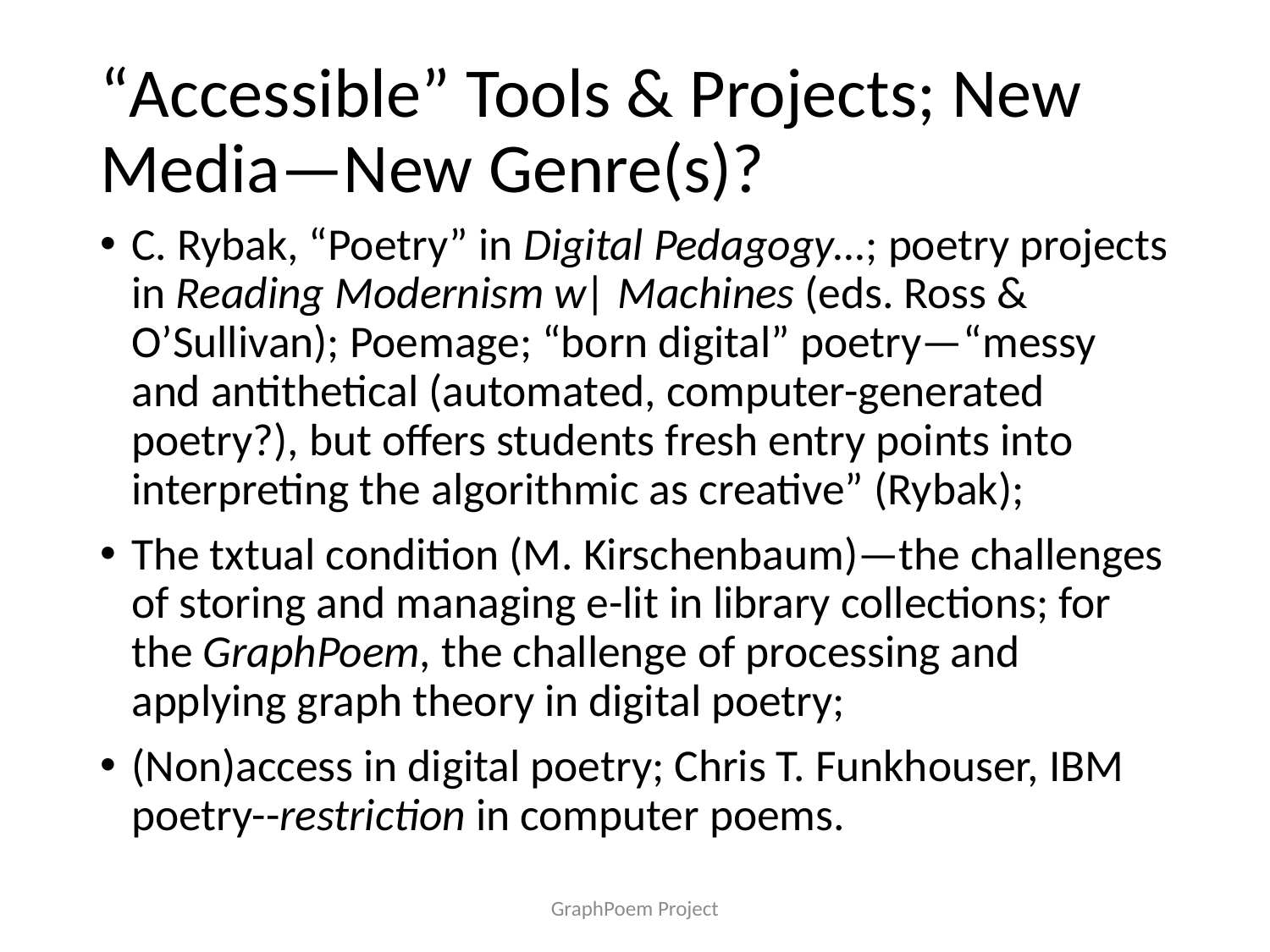

# “Accessible” Tools & Projects; New Media—New Genre(s)?
C. Rybak, “Poetry” in Digital Pedagogy…; poetry projects in Reading Modernism w| Machines (eds. Ross & O’Sullivan); Poemage; “born digital” poetry—“messy and antithetical (automated, computer-generated poetry?), but offers students fresh entry points into interpreting the algorithmic as creative” (Rybak);
The txtual condition (M. Kirschenbaum)—the challenges of storing and managing e-lit in library collections; for the GraphPoem, the challenge of processing and applying graph theory in digital poetry;
(Non)access in digital poetry; Chris T. Funkhouser, IBM poetry--restriction in computer poems.

GraphPoem Project